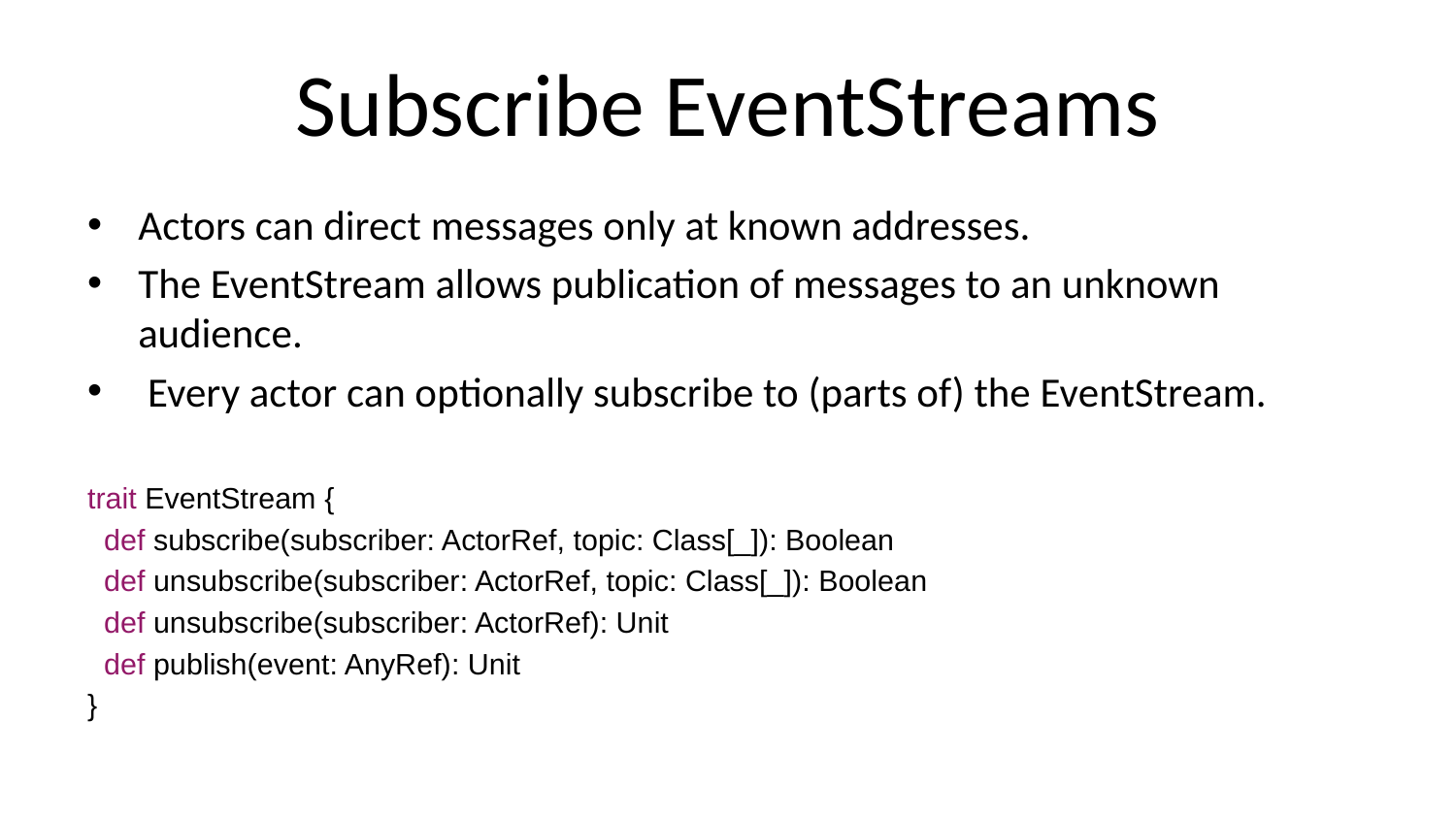

# Subscribe EventStreams
Actors can direct messages only at known addresses.
The EventStream allows publication of messages to an unknown audience.
 Every actor can optionally subscribe to (parts of) the EventStream.

trait EventStream {
  def subscribe(subscriber: ActorRef, topic: Class[_]): Boolean
  def unsubscribe(subscriber: ActorRef, topic: Class[_]): Boolean
  def unsubscribe(subscriber: ActorRef): Unit
  def publish(event: AnyRef): Unit
}